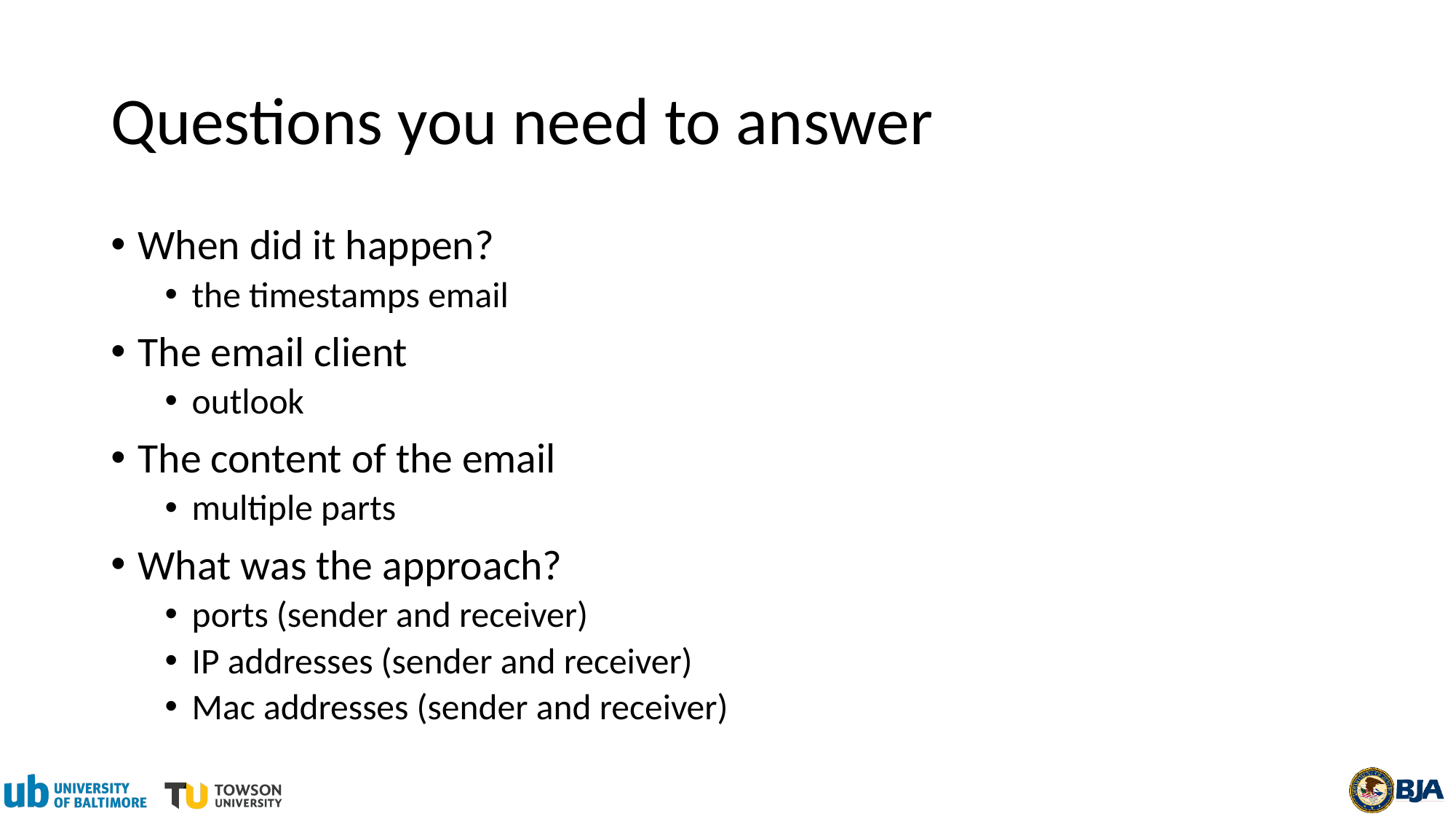

# Questions you need to answer
When did it happen?
the timestamps email
The email client
outlook
The content of the email
multiple parts
What was the approach?
ports (sender and receiver)
IP addresses (sender and receiver)
Mac addresses (sender and receiver)